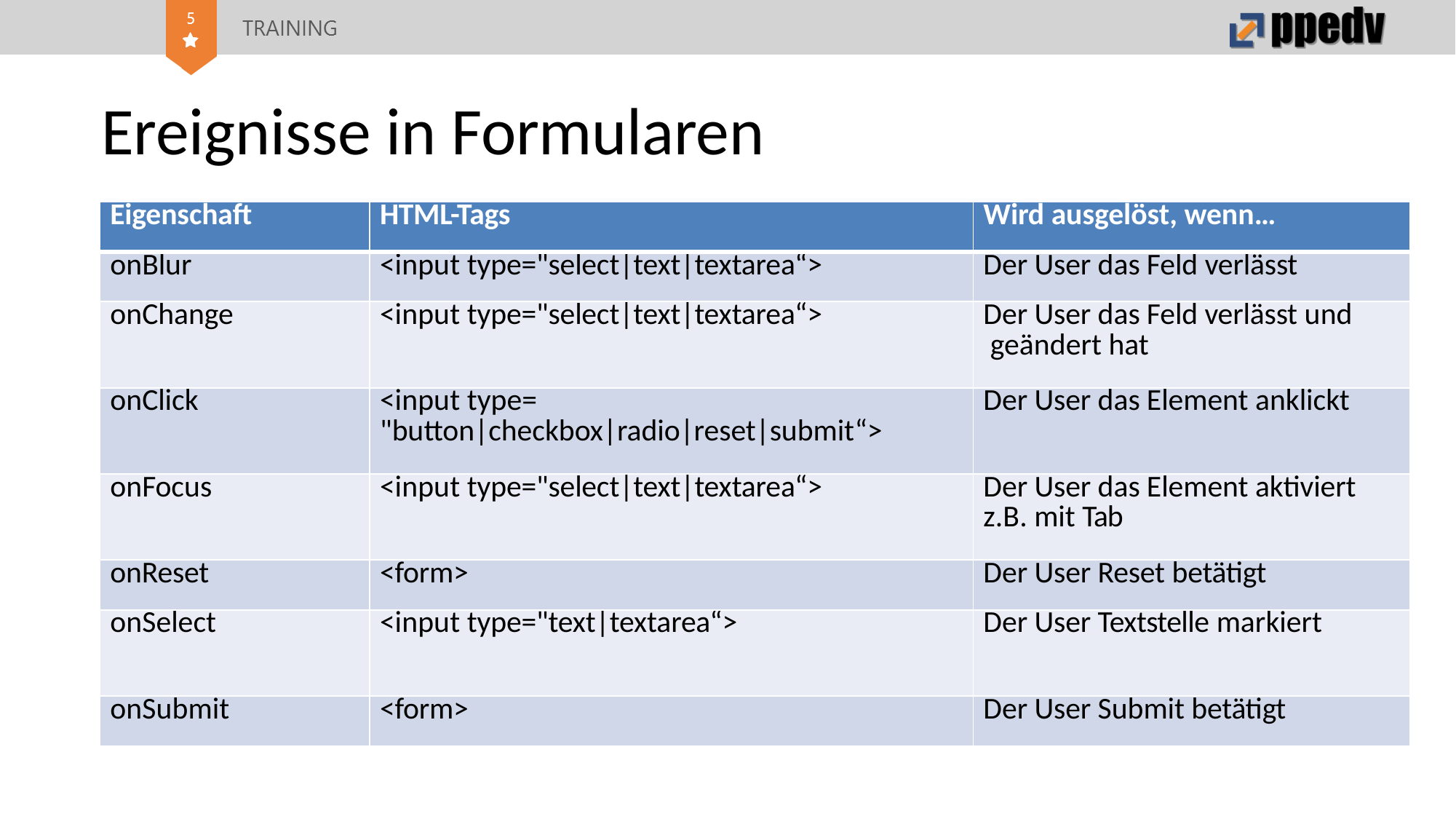

# Ereignisse in Formularen
| Eigenschaft | HTML-Tags | Wird ausgelöst, wenn… |
| --- | --- | --- |
| onBlur | <input type="select|text|textarea“> | Der User das Feld verlässt |
| onChange | <input type="select|text|textarea“> | Der User das Feld verlässt und geändert hat |
| onClick | <input type= "button|checkbox|radio|reset|submit“> | Der User das Element anklickt |
| onFocus | <input type="select|text|textarea“> | Der User das Element aktiviert z.B. mit Tab |
| onReset | <form> | Der User Reset betätigt |
| onSelect | <input type="text|textarea“> | Der User Textstelle markiert |
| onSubmit | <form> | Der User Submit betätigt |